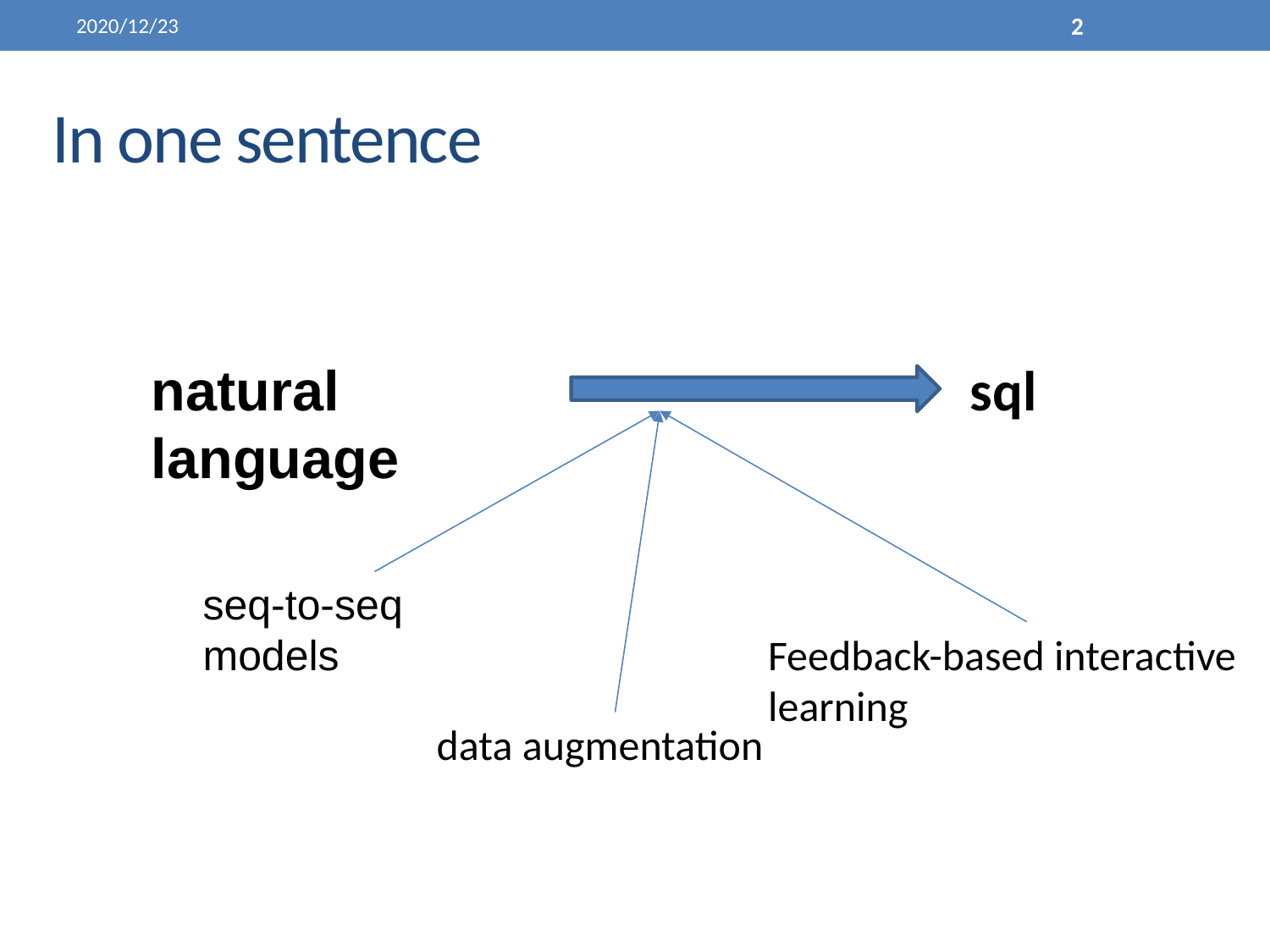

2020/12/23
2
In one sentence
natural language
sql

seq-to-seq models
Feedback-based interactive learning
data augmentation